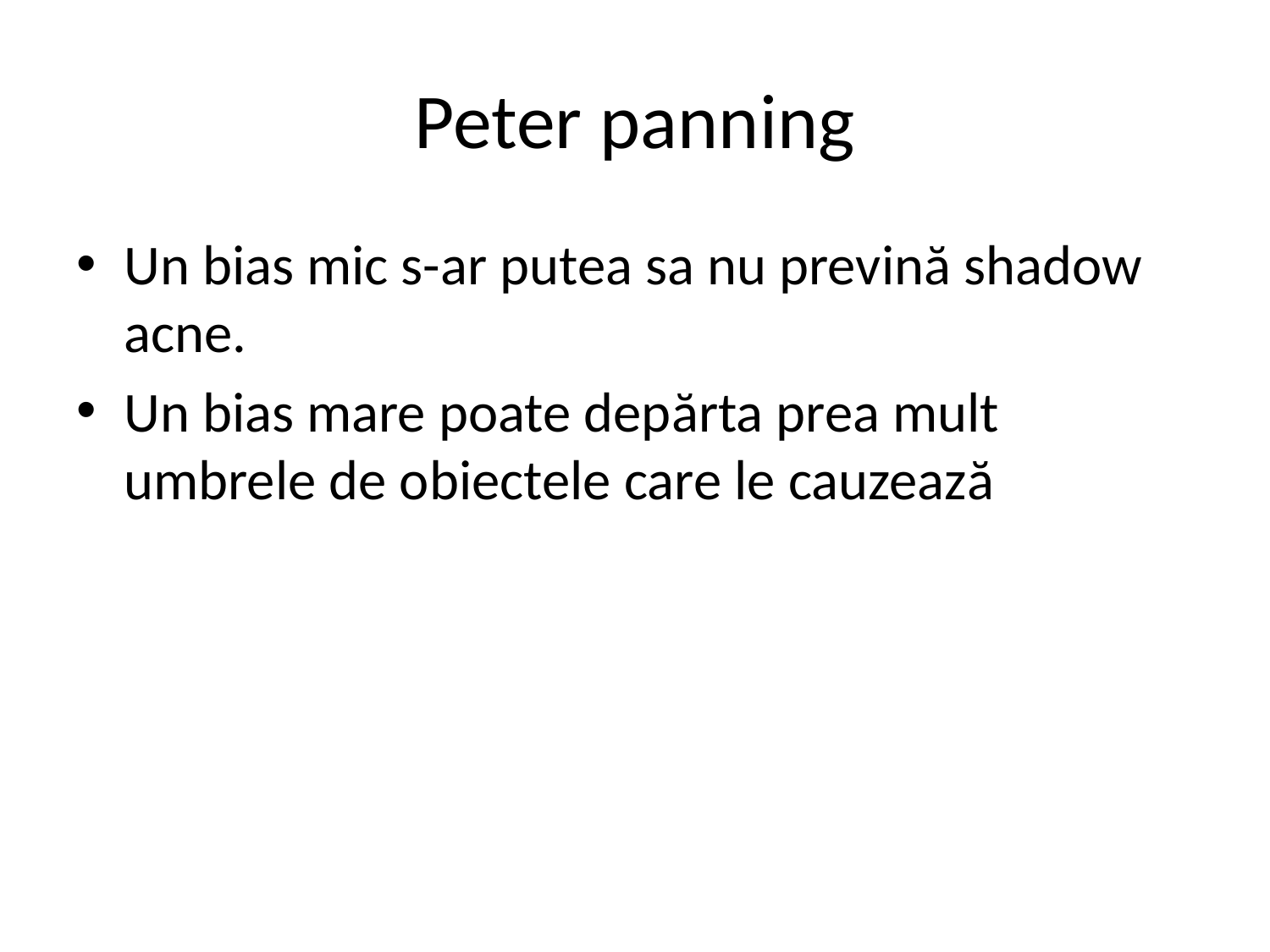

# Peter panning
Un bias mic s-ar putea sa nu prevină shadow acne.
Un bias mare poate depărta prea mult umbrele de obiectele care le cauzează